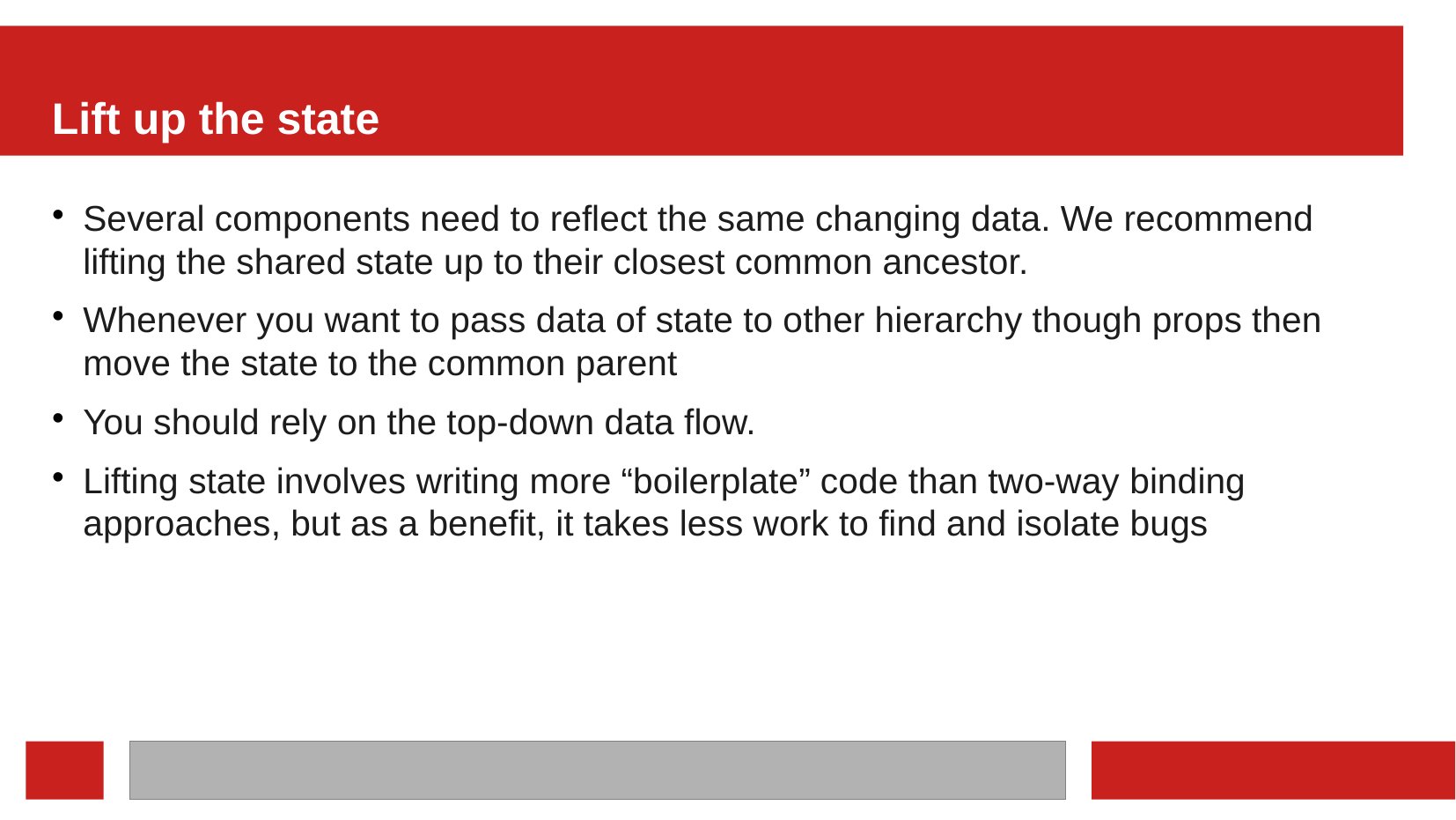

Lift up the state
Several components need to reflect the same changing data. We recommend lifting the shared state up to their closest common ancestor.
Whenever you want to pass data of state to other hierarchy though props then move the state to the common parent
You should rely on the top-down data flow.
Lifting state involves writing more “boilerplate” code than two-way binding approaches, but as a benefit, it takes less work to find and isolate bugs